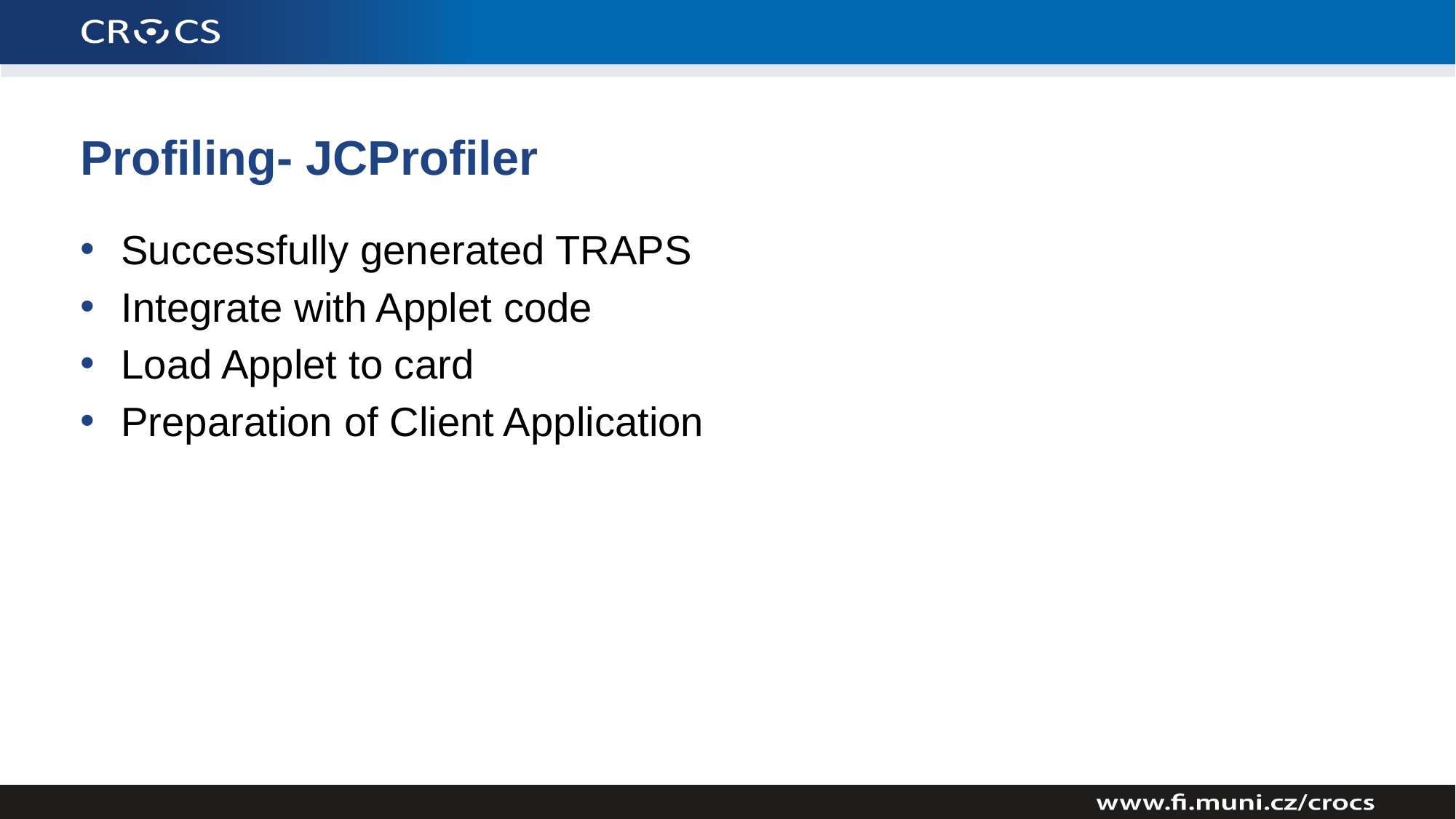

# Profiling- JCProfiler
Successfully generated TRAPS
Integrate with Applet code
Load Applet to card
Preparation of Client Application